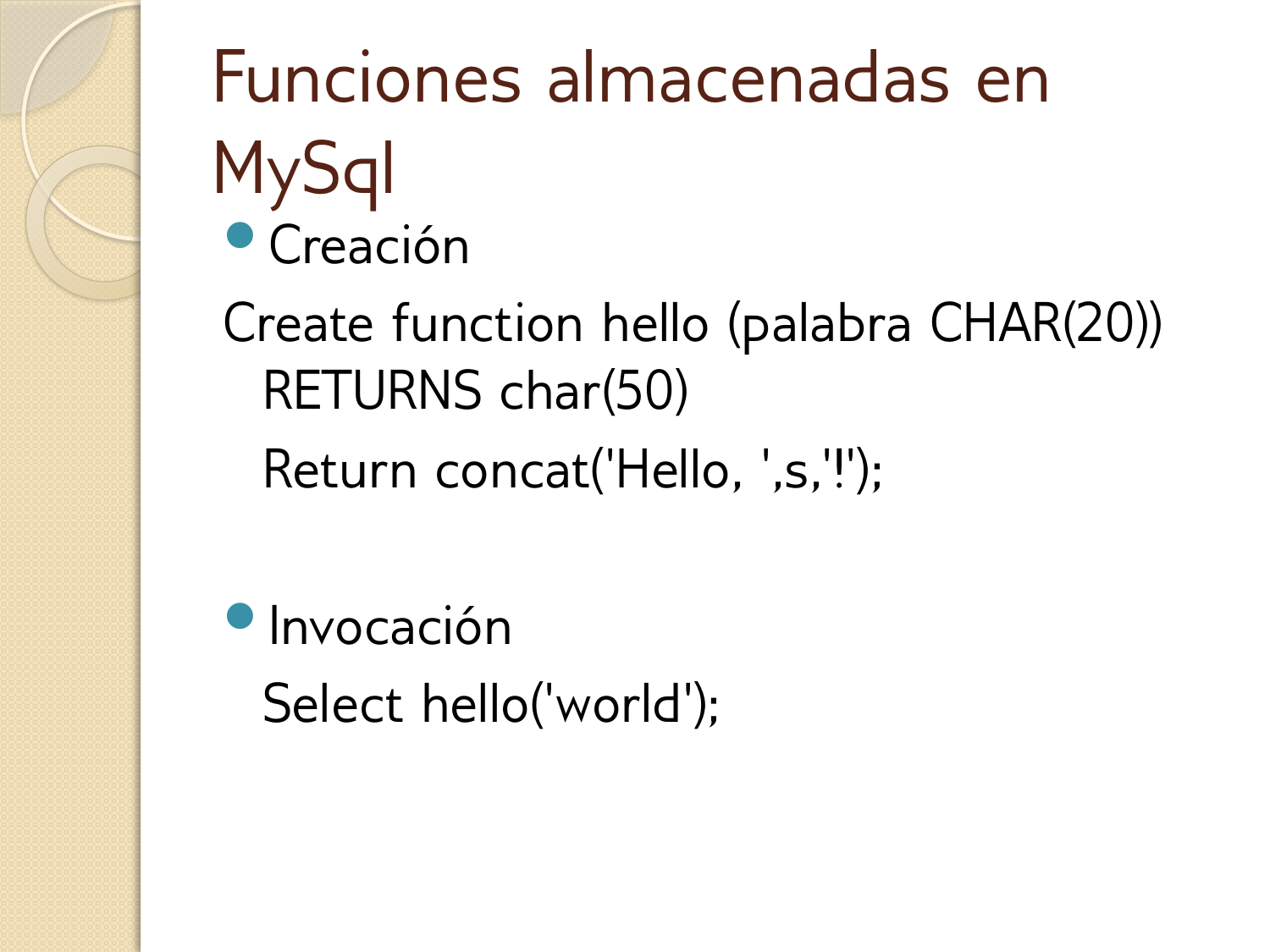

# Funciones almacenadas en MySql
Creación
Create function hello (palabra CHAR(20)) RETURNS char(50)
	Return concat('Hello, ',s,'!');

Invocación
	Select hello('world');